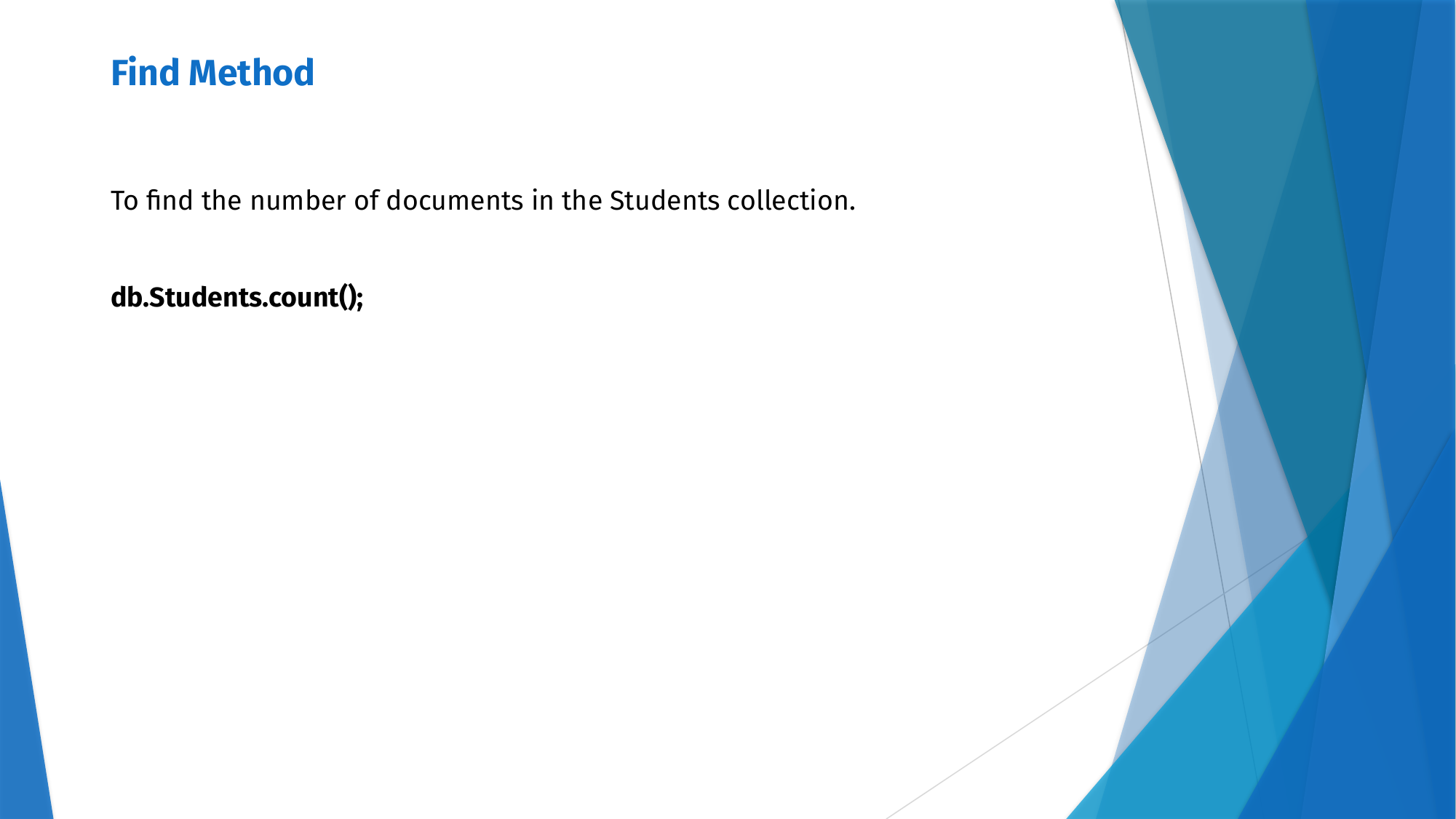

# Find Method
To find the number of documents in the Students collection.
db.Students.count();